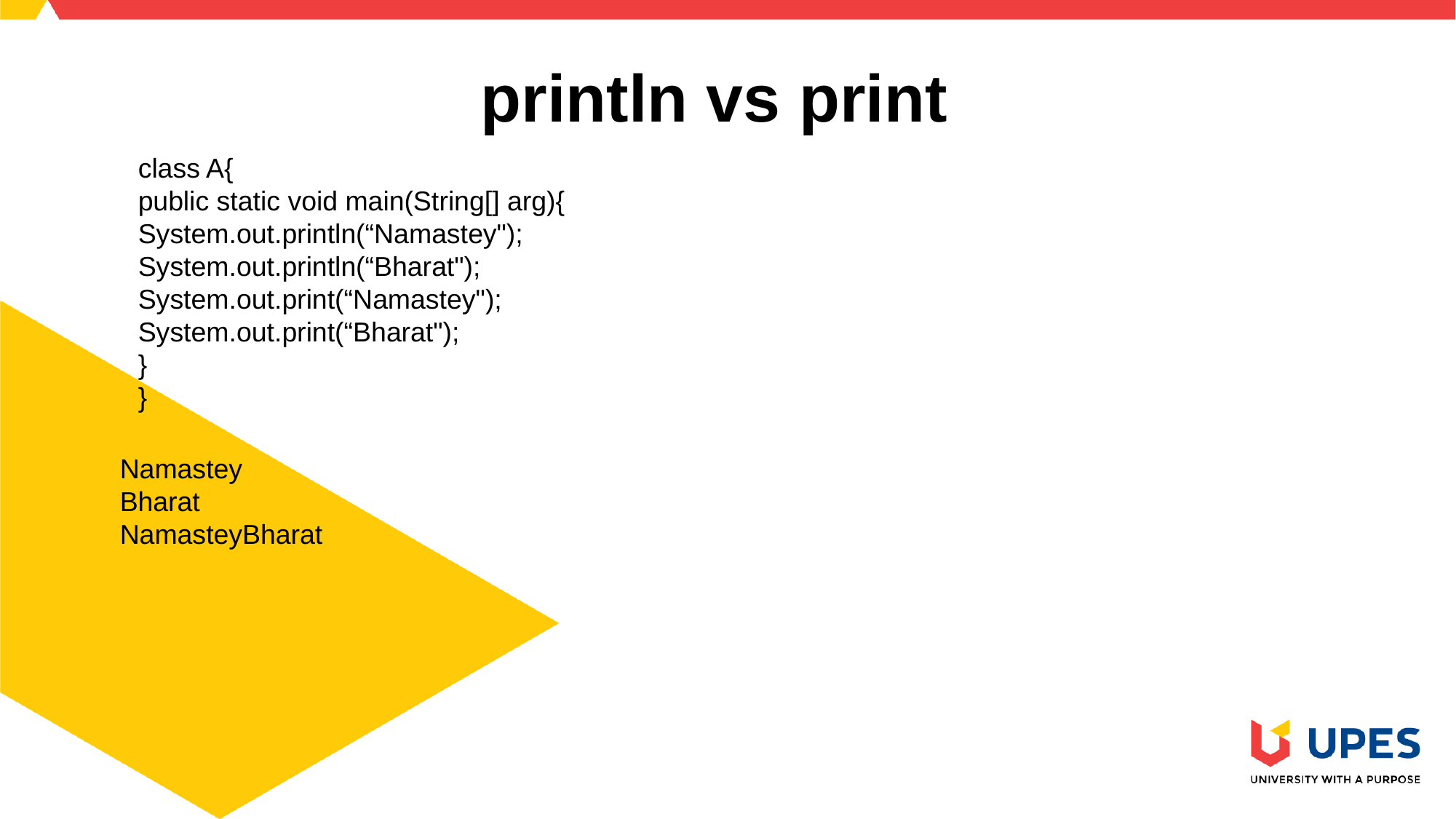

# println vs print
class A{
public static void main(String[] arg){
System.out.println(“Namastey");
System.out.println(“Bharat");
System.out.print(“Namastey");
System.out.print(“Bharat");
}
}
Namastey
Bharat
NamasteyBharat